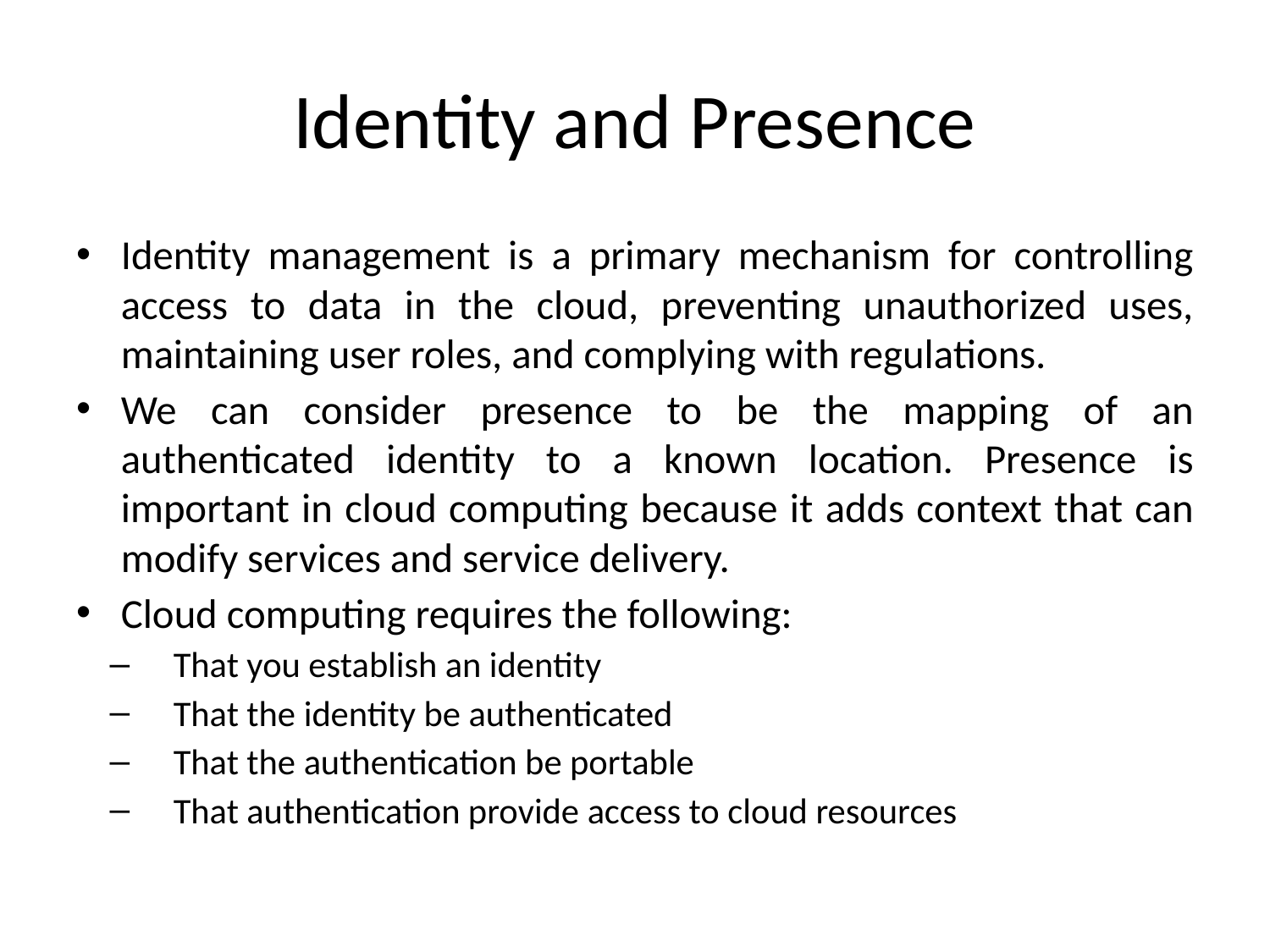

# Identity and Presence
Identity management is a primary mechanism for controlling access to data in the cloud, preventing unauthorized uses, maintaining user roles, and complying with regulations.
We can consider presence to be the mapping of an authenticated identity to a known location. Presence is important in cloud computing because it adds context that can modify services and service delivery.
Cloud computing requires the following:
That you establish an identity
That the identity be authenticated
That the authentication be portable
That authentication provide access to cloud resources